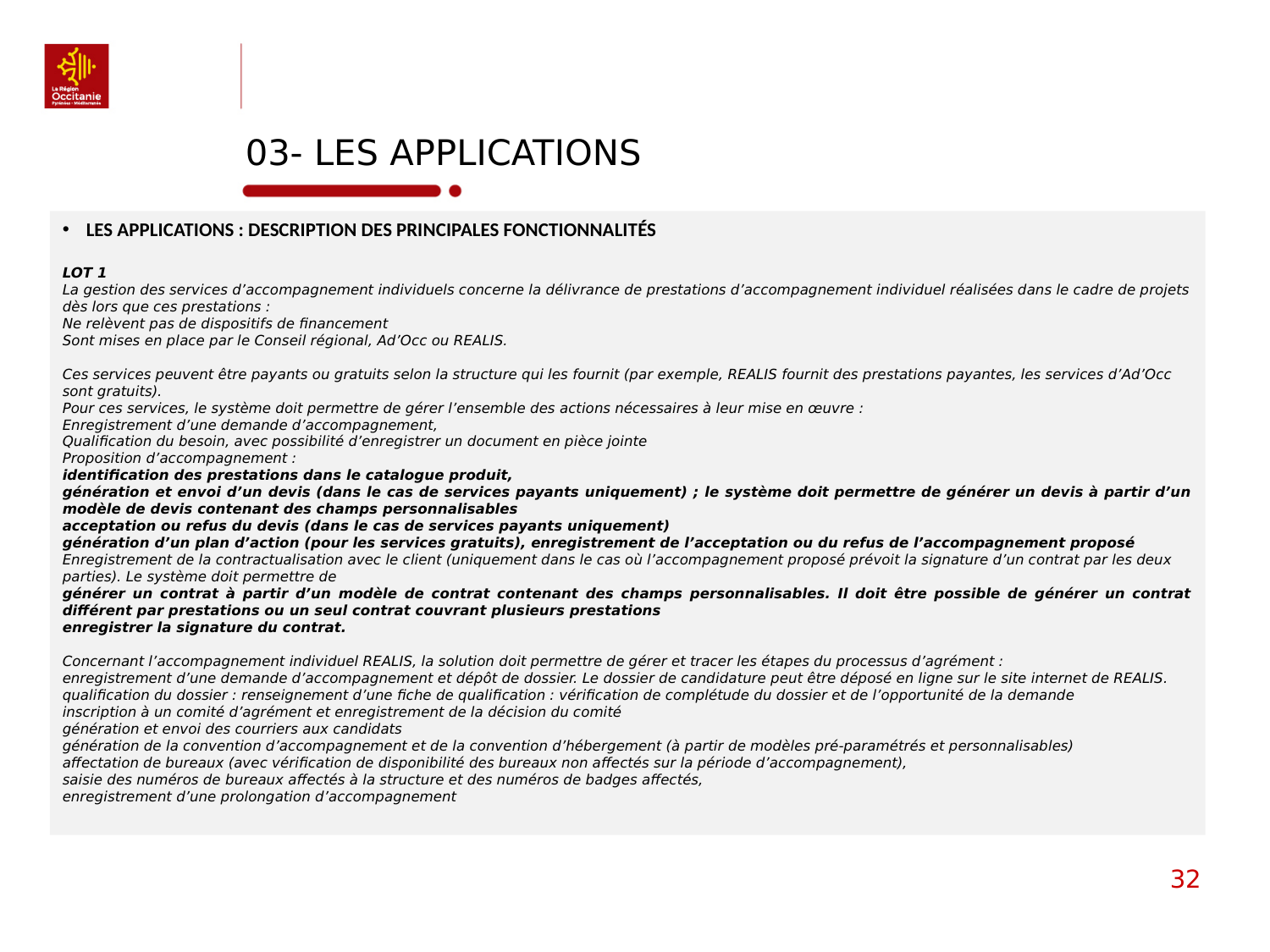

# 03- Les APPLICATIONS
LES APPLICATIONS : DESCRIPTION DES PRINCIPALES FONCTIONNALITÉS

LOT 1
La gestion des services d’accompagnement individuels concerne la délivrance de prestations d’accompagnement individuel réalisées dans le cadre de projets dès lors que ces prestations :
Ne relèvent pas de dispositifs de financement
Sont mises en place par le Conseil régional, Ad’Occ ou REALIS.

Ces services peuvent être payants ou gratuits selon la structure qui les fournit (par exemple, REALIS fournit des prestations payantes, les services d’Ad’Occ sont gratuits).
Pour ces services, le système doit permettre de gérer l’ensemble des actions nécessaires à leur mise en œuvre :
Enregistrement d’une demande d’accompagnement,
Qualification du besoin, avec possibilité d’enregistrer un document en pièce jointe
Proposition d’accompagnement :
identification des prestations dans le catalogue produit,
génération et envoi d’un devis (dans le cas de services payants uniquement) ; le système doit permettre de générer un devis à partir d’un modèle de devis contenant des champs personnalisables
acceptation ou refus du devis (dans le cas de services payants uniquement)
génération d’un plan d’action (pour les services gratuits), enregistrement de l’acceptation ou du refus de l’accompagnement proposé
Enregistrement de la contractualisation avec le client (uniquement dans le cas où l’accompagnement proposé prévoit la signature d’un contrat par les deux parties). Le système doit permettre de
générer un contrat à partir d’un modèle de contrat contenant des champs personnalisables. Il doit être possible de générer un contrat différent par prestations ou un seul contrat couvrant plusieurs prestations
enregistrer la signature du contrat.

Concernant l’accompagnement individuel REALIS, la solution doit permettre de gérer et tracer les étapes du processus d’agrément :
enregistrement d’une demande d’accompagnement et dépôt de dossier. Le dossier de candidature peut être déposé en ligne sur le site internet de REALIS.
qualification du dossier : renseignement d’une fiche de qualification : vérification de complétude du dossier et de l’opportunité de la demande
inscription à un comité d’agrément et enregistrement de la décision du comité
génération et envoi des courriers aux candidats
génération de la convention d’accompagnement et de la convention d’hébergement (à partir de modèles pré-paramétrés et personnalisables)
affectation de bureaux (avec vérification de disponibilité des bureaux non affectés sur la période d’accompagnement),
saisie des numéros de bureaux affectés à la structure et des numéros de badges affectés,
enregistrement d’une prolongation d’accompagnement